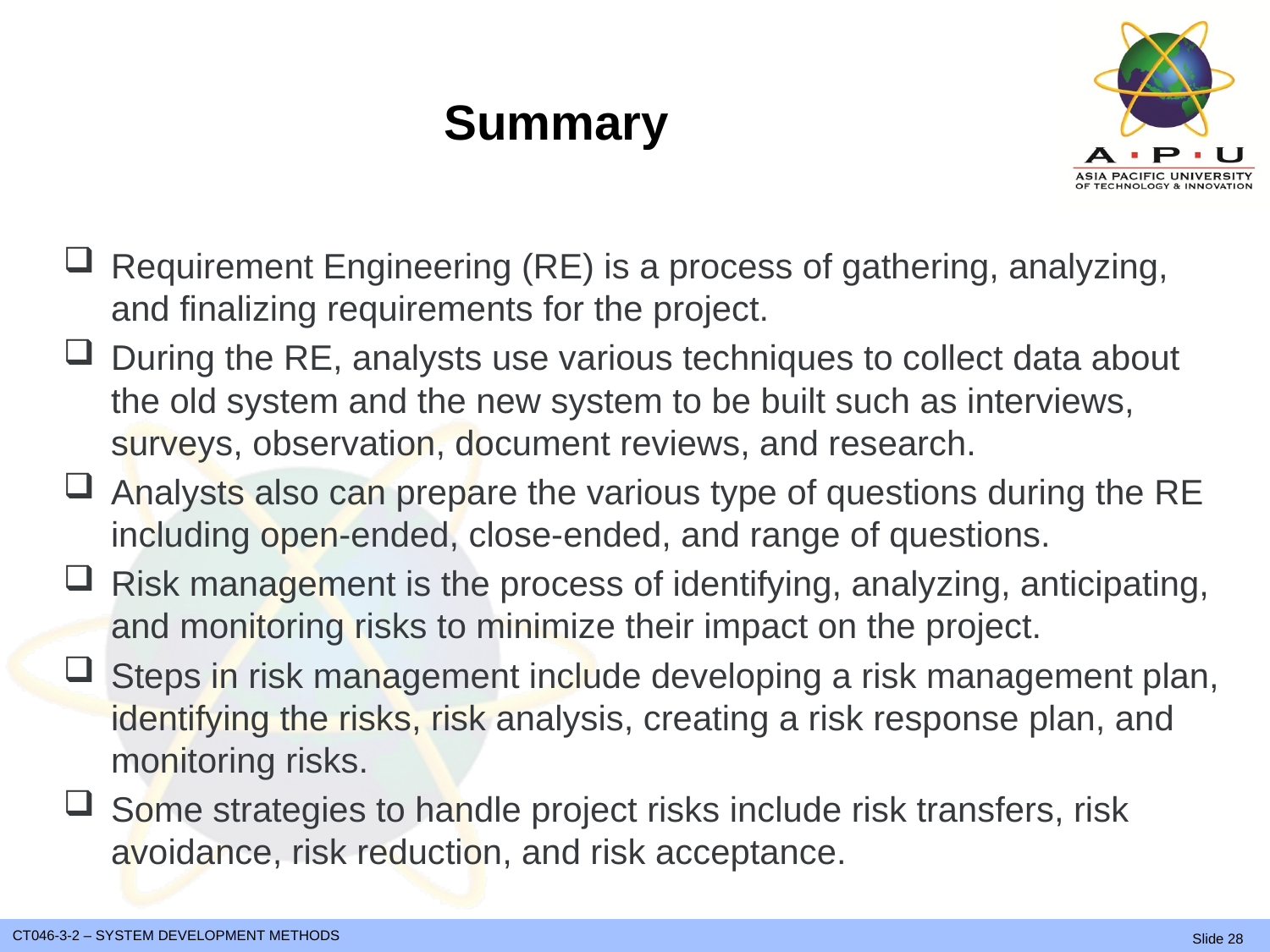

# Summary
Requirement Engineering (RE) is a process of gathering, analyzing, and finalizing requirements for the project.
During the RE, analysts use various techniques to collect data about the old system and the new system to be built such as interviews, surveys, observation, document reviews, and research.
Analysts also can prepare the various type of questions during the RE including open-ended, close-ended, and range of questions.
Risk management is the process of identifying, analyzing, anticipating, and monitoring risks to minimize their impact on the project.
Steps in risk management include developing a risk management plan, identifying the risks, risk analysis, creating a risk response plan, and monitoring risks.
Some strategies to handle project risks include risk transfers, risk avoidance, risk reduction, and risk acceptance.